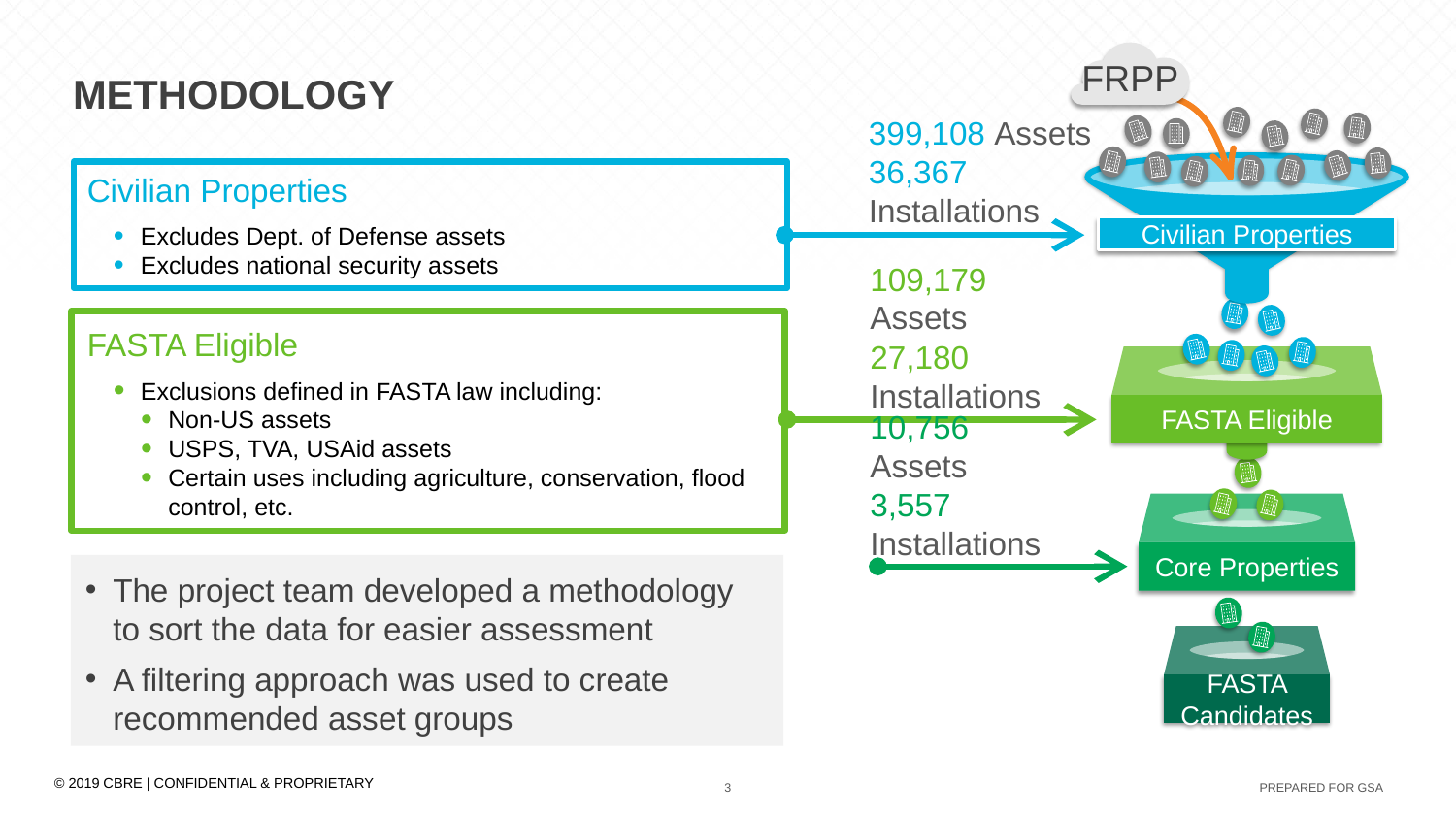

# Methodology
FRPP
399,108 Assets
36,367 Installations

Civilian Properties

FASTA Eligible

109,179 Assets
27,180 Installations

Core Properties
10,756 Assets
3,557 Installations

FASTA Candidates

Civilian Properties
Excludes Dept. of Defense assets
Excludes national security assets

FASTA Eligible
Exclusions defined in FASTA law including:
Non-US assets
USPS, TVA, USAid assets
Certain uses including agriculture, conservation, flood control, etc.
The project team developed a methodology to sort the data for easier assessment
A filtering approach was used to create recommended asset groups
© 2019 CBRE | CONFIDENTIAL & PROPRIETARY